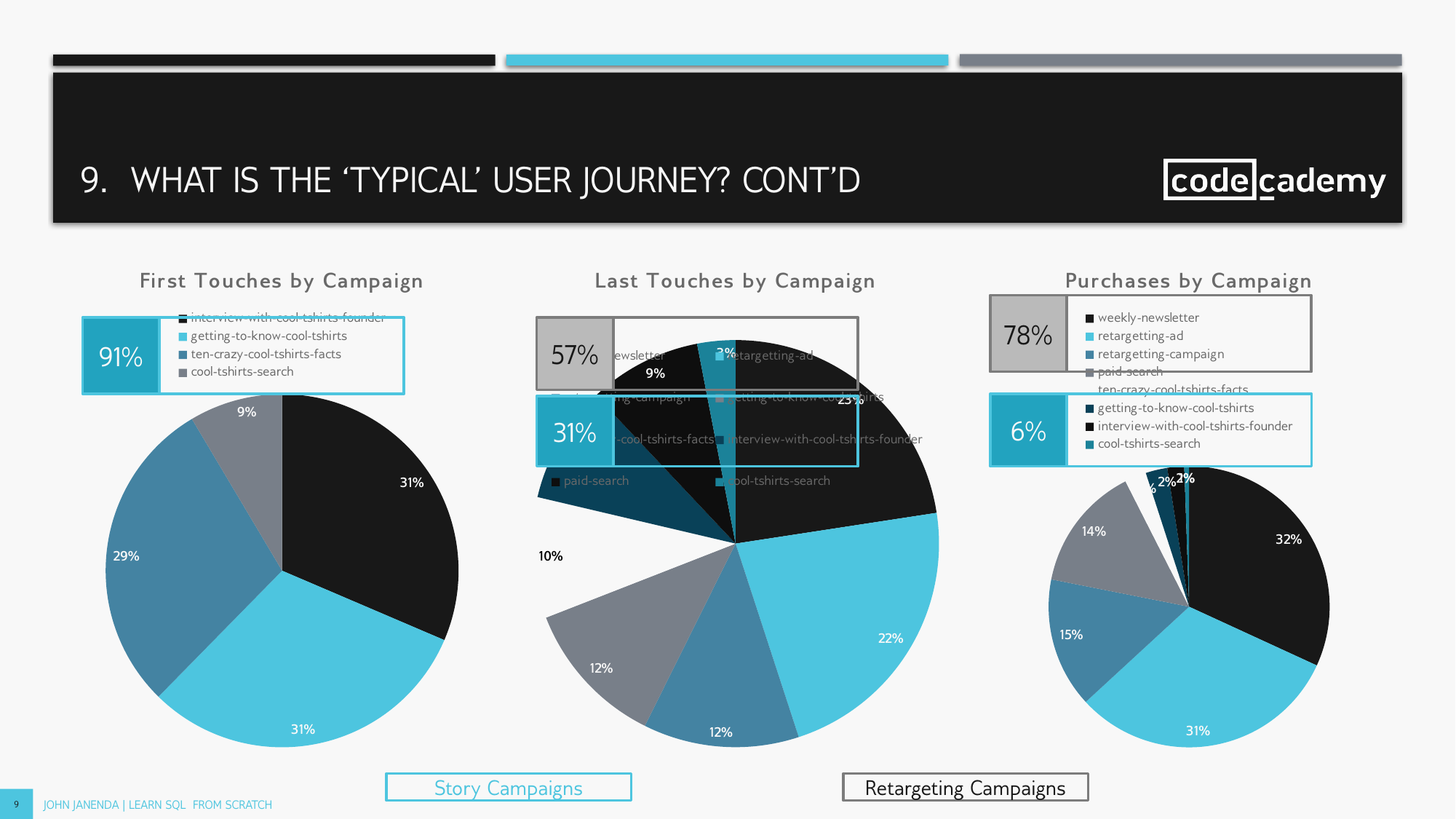

# 9.  What is the ‘Typical’ User Journey? Cont’d

### Chart: Last Touches by Campaign

| Category | Count of last_touch_at | Count of last_touch_at2 |
|---|---|---|
| weekly-newsletter | 447.0 | 0.22587165234967155 |
| retargetting-ad | 443.0 | 0.22385042950985345 |
| retargetting-campaign | 245.0 | 0.12379989893885801 |
| getting-to-know-cool-tshirts | 232.0 | 0.11723092470944922 |
| ten-crazy-cool-tshirts-facts | 190.0 | 0.09600808489135927 |
| interview-with-cool-tshirts-founder | 184.0 | 0.09297625063163213 |
| paid-search | 178.0 | 0.089944416371905 |
| cool-tshirts-search | 60.0 | 0.03031834259727135 |

### Chart: Purchases by Campaign

| Category | COUNT |
|---|---|
| weekly-newsletter | 115.0 |
| retargetting-ad | 113.0 |
| retargetting-campaign | 54.0 |
| paid-search | 52.0 |
| ten-crazy-cool-tshirts-facts | 9.0 |
| getting-to-know-cool-tshirts | 9.0 |
| interview-with-cool-tshirts-founder | 7.0 |
| cool-tshirts-search | 2.0 |

### Chart: First Touches by Campaign

| Category | Count of first_touch_at | Count of first_touch_at2 |
|---|---|---|
| interview-with-cool-tshirts-founder | 622.0 | 0.314300151591713 |
| getting-to-know-cool-tshirts | 612.0 | 0.30924709449216775 |
| ten-crazy-cool-tshirts-facts | 576.0 | 0.29105608893380497 |
| cool-tshirts-search | 169.0 | 0.0853966649823143 |

78%

57%
91%

6%

31%

Story Campaigns
Retargeting Campaigns
9
John Janenda | Learn SQL  from Scratch